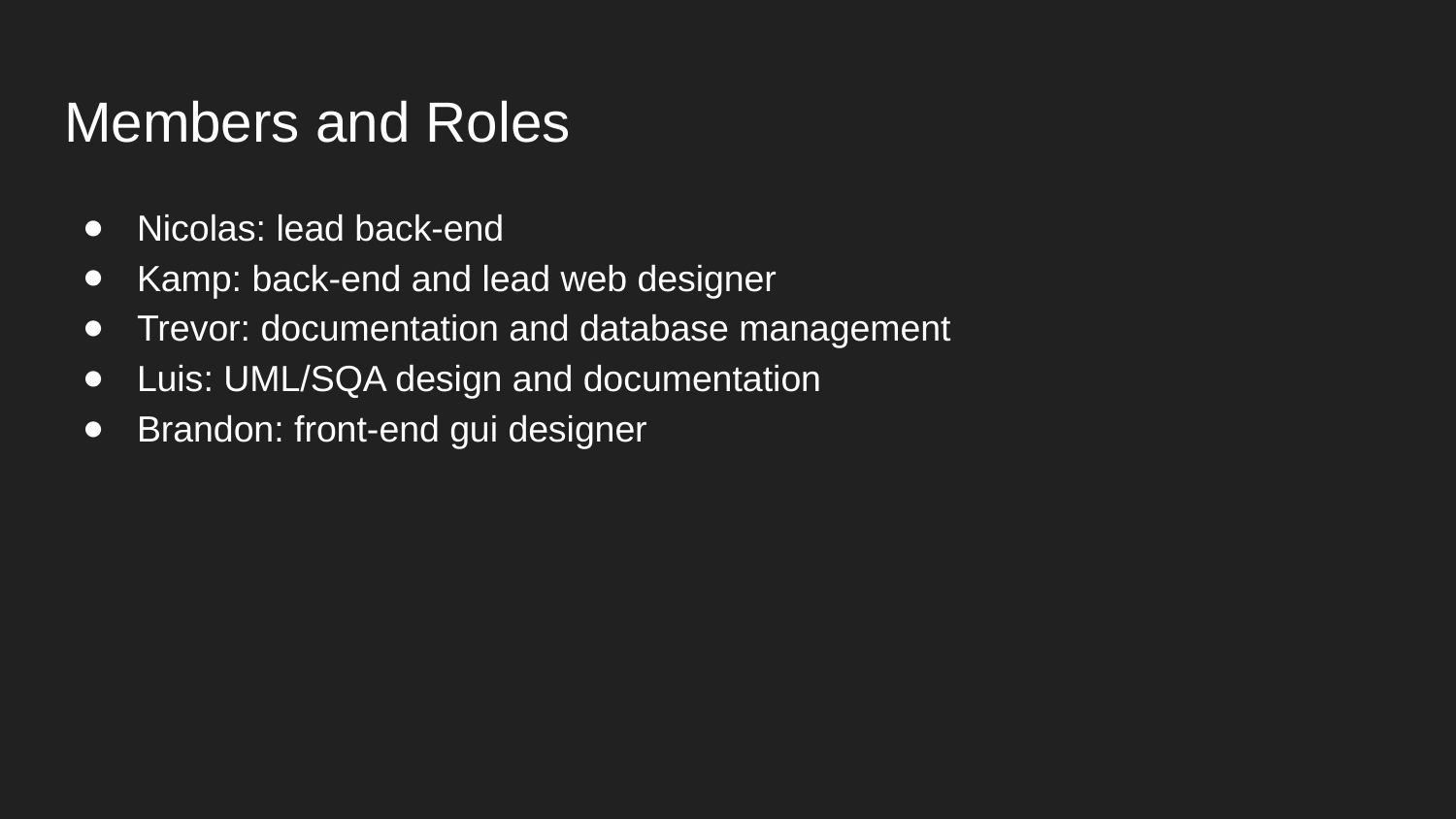

# Members and Roles
Nicolas: lead back-end
Kamp: back-end and lead web designer
Trevor: documentation and database management
Luis: UML/SQA design and documentation
Brandon: front-end gui designer